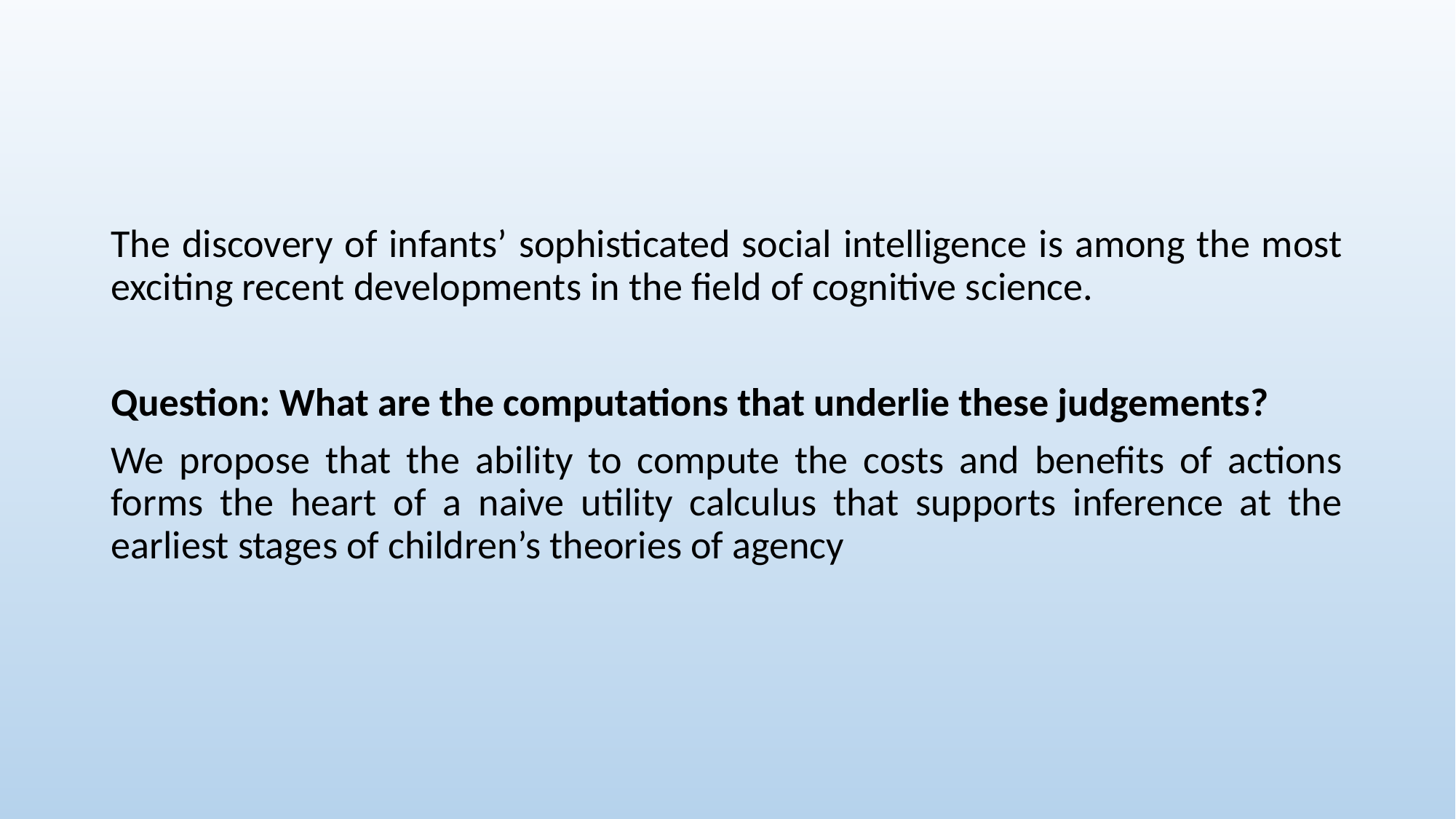

#
The discovery of infants’ sophisticated social intelligence is among the most exciting recent developments in the field of cognitive science.

Question: What are the computations that underlie these judgements?
We propose that the ability to compute the costs and benefits of actions forms the heart of a naive utility calculus that supports inference at the earliest stages of children’s theories of agency